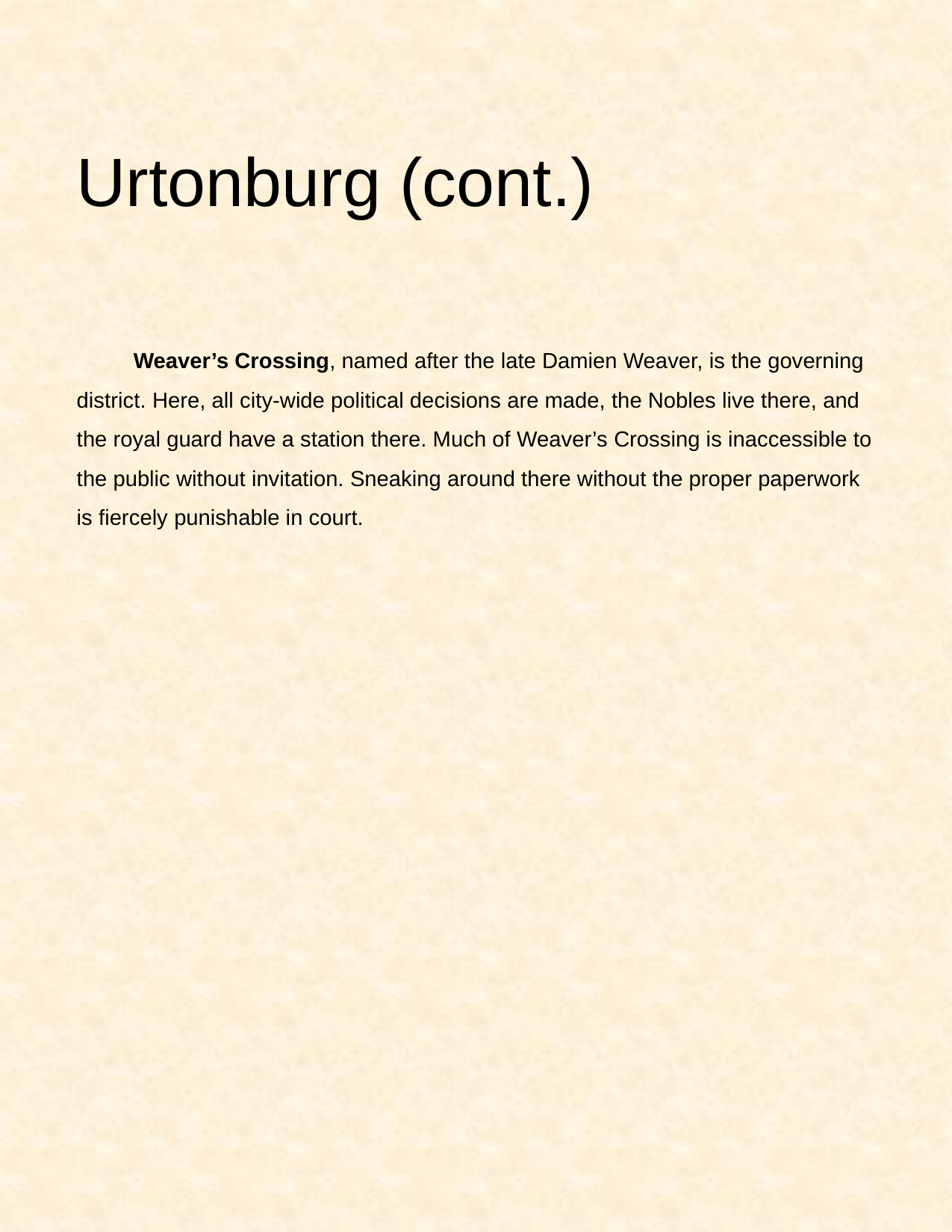

# Urtonburg (cont.)
Weaver’s Crossing, named after the late Damien Weaver, is the governing district. Here, all city-wide political decisions are made, the Nobles live there, and the royal guard have a station there. Much of Weaver’s Crossing is inaccessible to the public without invitation. Sneaking around there without the proper paperwork is fiercely punishable in court.